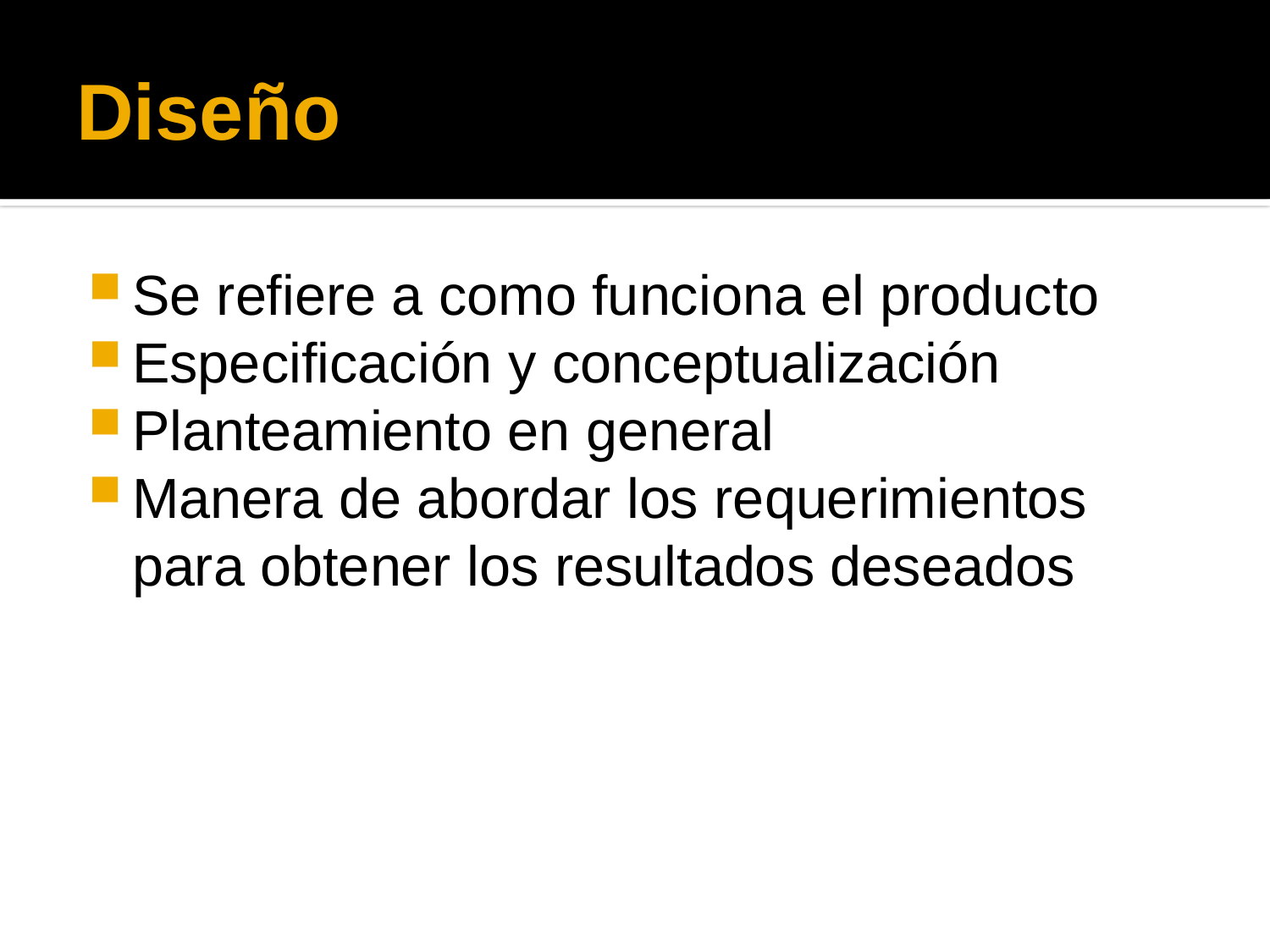

# Diseño
Se refiere a como funciona el producto
Especificación y conceptualización
Planteamiento en general
Manera de abordar los requerimientos para obtener los resultados deseados